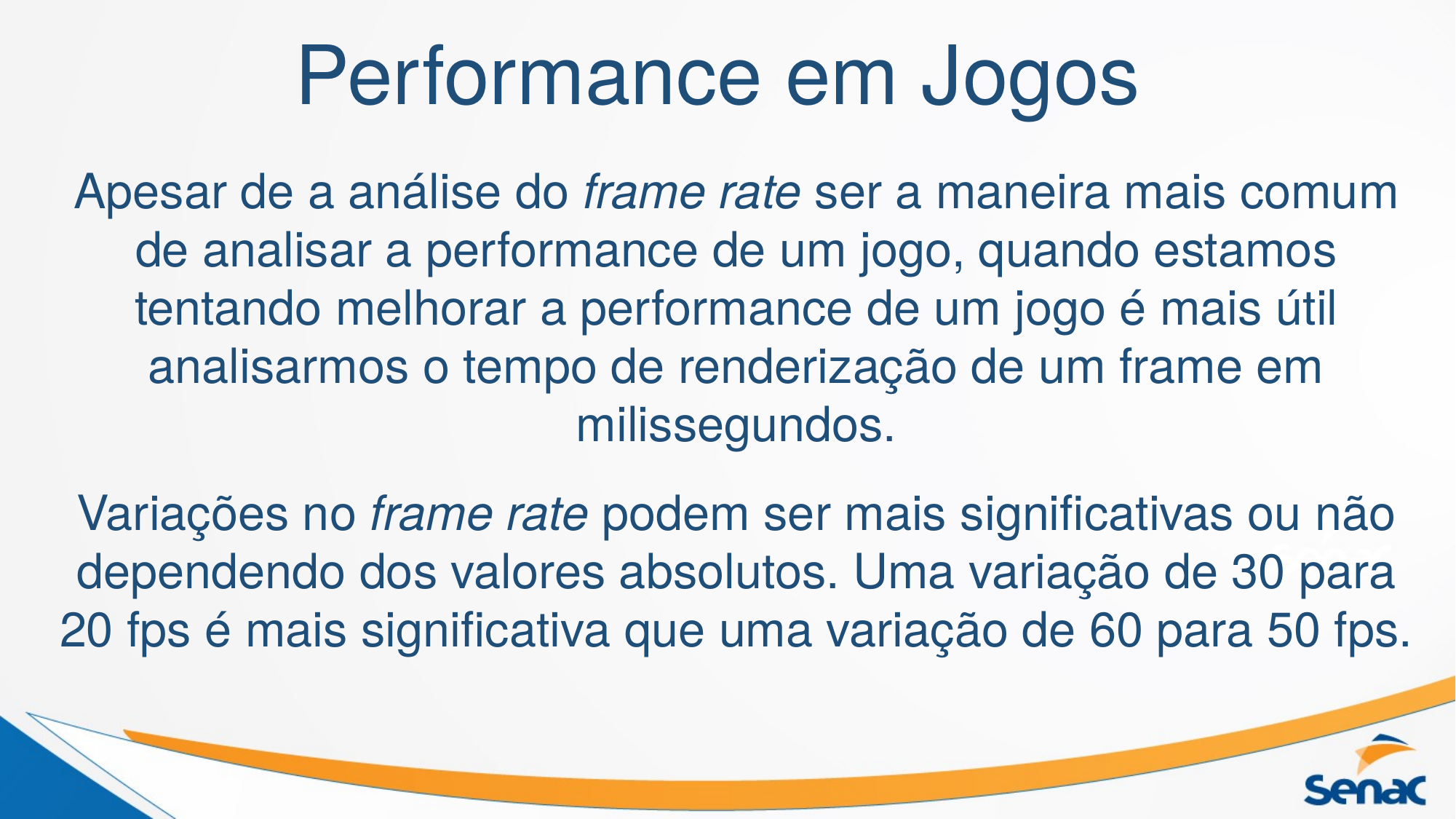

# Performance em Jogos
Apesar de a análise do frame rate ser a maneira mais comum de analisar a performance de um jogo, quando estamos tentando melhorar a performance de um jogo é mais útil analisarmos o tempo de renderização de um frame em milissegundos.
Variações no frame rate podem ser mais significativas ou não dependendo dos valores absolutos. Uma variação de 30 para 20 fps é mais significativa que uma variação de 60 para 50 fps.